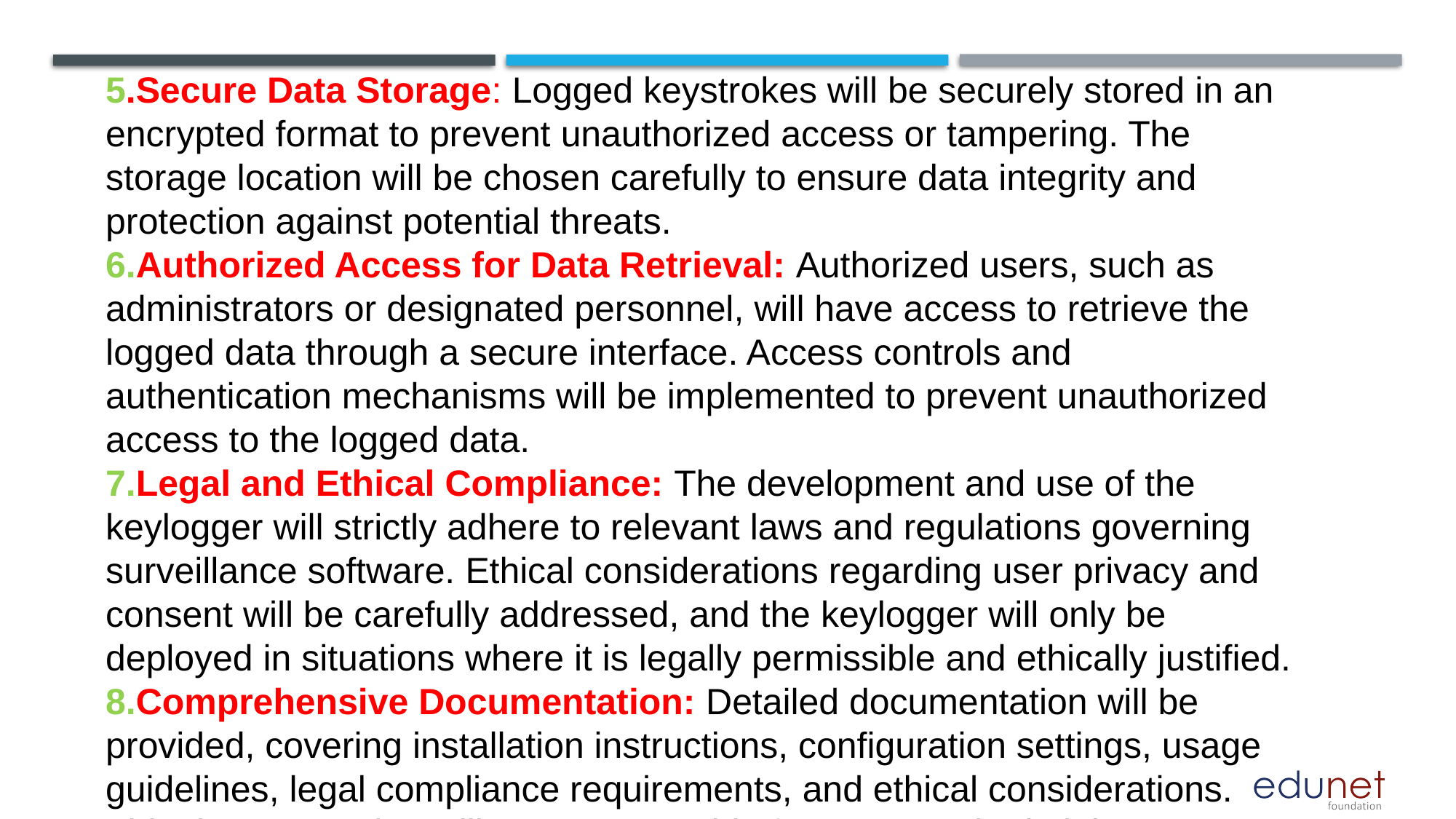

5.Secure Data Storage: Logged keystrokes will be securely stored in an encrypted format to prevent unauthorized access or tampering. The storage location will be chosen carefully to ensure data integrity and protection against potential threats.
6.Authorized Access for Data Retrieval: Authorized users, such as administrators or designated personnel, will have access to retrieve the logged data through a secure interface. Access controls and authentication mechanisms will be implemented to prevent unauthorized access to the logged data.
7.Legal and Ethical Compliance: The development and use of the keylogger will strictly adhere to relevant laws and regulations governing surveillance software. Ethical considerations regarding user privacy and consent will be carefully addressed, and the keylogger will only be deployed in situations where it is legally permissible and ethically justified.
8.Comprehensive Documentation: Detailed documentation will be provided, covering installation instructions, configuration settings, usage guidelines, legal compliance requirements, and ethical considerations. This documentation will serve as a guide for users and administrators to understand and responsibly use the keylogger.